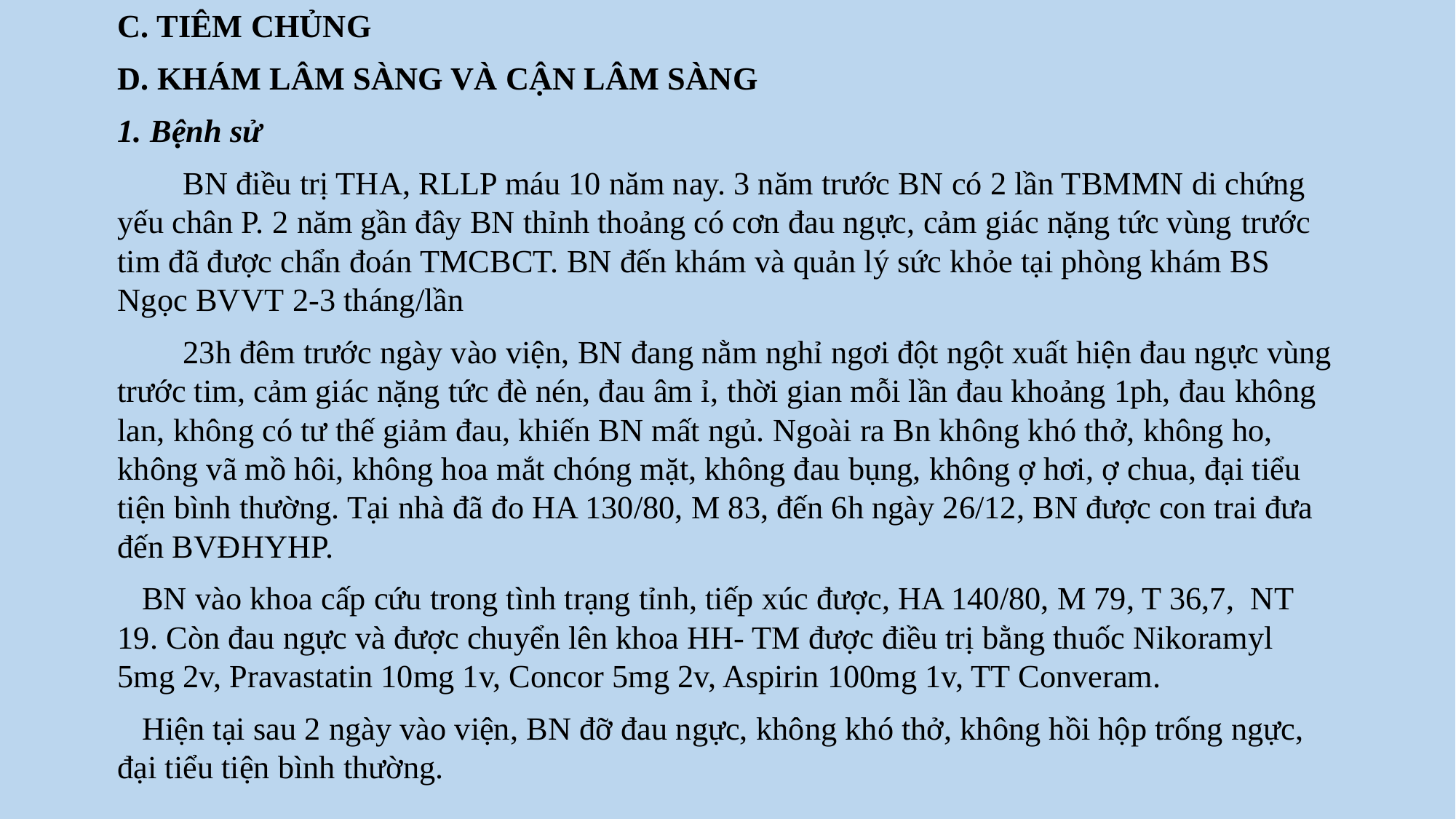

C. TIÊM CHỦNG
D. KHÁM LÂM SÀNG VÀ CẬN LÂM SÀNG
1. Bệnh sử
        BN điều trị THA, RLLP máu 10 năm nay. 3 năm trước BN có 2 lần TBMMN di chứng yếu chân P. 2 năm gần đây BN thỉnh thoảng có cơn đau ngực, cảm giác nặng tức vùng trước tim đã được chẩn đoán TMCBCT. BN đến khám và quản lý sức khỏe tại phòng khám BS Ngọc BVVT 2-3 tháng/lần
        23h đêm trước ngày vào viện, BN đang nằm nghỉ ngơi đột ngột xuất hiện đau ngực vùng trước tim, cảm giác nặng tức đè nén, đau âm ỉ, thời gian mỗi lần đau khoảng 1ph, đau không lan, không có tư thế giảm đau, khiến BN mất ngủ. Ngoài ra Bn không khó thở, không ho, không vã mồ hôi, không hoa mắt chóng mặt, không đau bụng, không ợ hơi, ợ chua, đại tiểu tiện bình thường. Tại nhà đã đo HA 130/80, M 83, đến 6h ngày 26/12, BN được con trai đưa đến BVĐHYHP.
   BN vào khoa cấp cứu trong tình trạng tỉnh, tiếp xúc được, HA 140/80, M 79, T 36,7,  NT 19. Còn đau ngực và được chuyển lên khoa HH- TM được điều trị bằng thuốc Nikoramyl 5mg 2v, Pravastatin 10mg 1v, Concor 5mg 2v, Aspirin 100mg 1v, TT Converam.
   Hiện tại sau 2 ngày vào viện, BN đỡ đau ngực, không khó thở, không hồi hộp trống ngực, đại tiểu tiện bình thường.